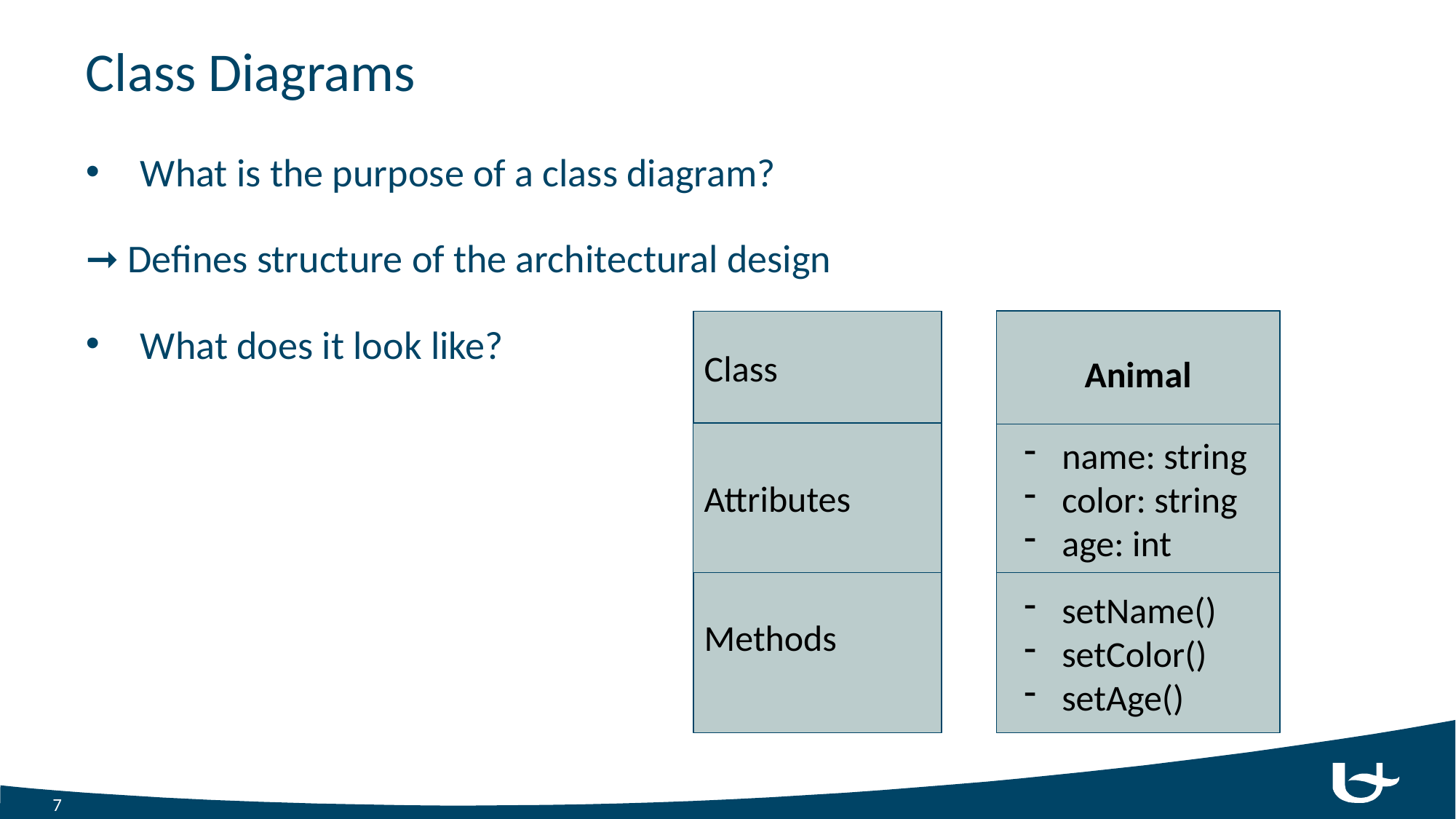

# Class Diagrams
What is the purpose of a class diagram?
➞ Defines structure of the architectural design

setName()
setColor()
setAge()
Animal
Class

Methods

Attributes
name: string
color: string
age: int
What does it look like?
7